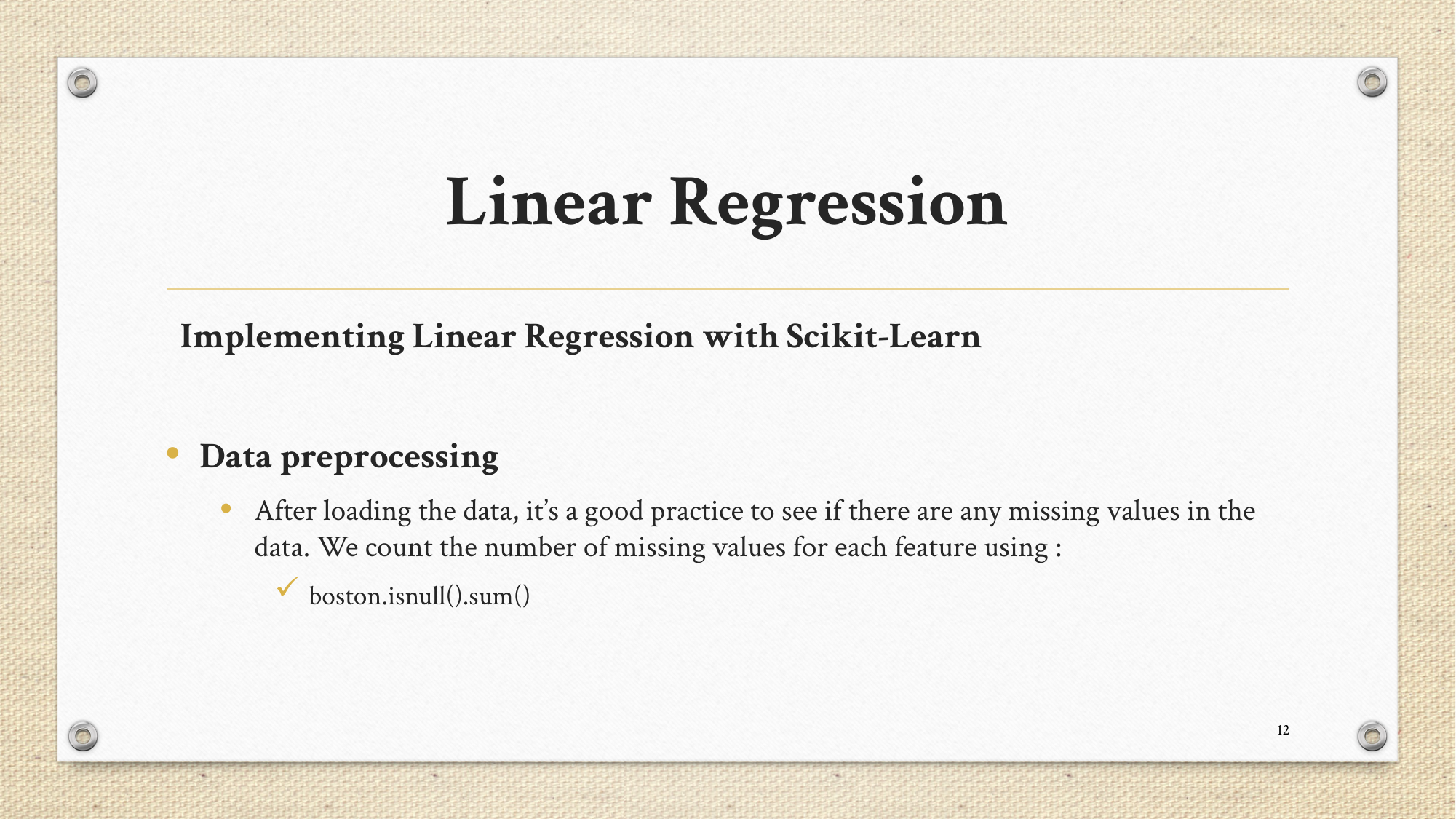

# Linear Regression
  Implementing Linear Regression with Scikit-Learn

Data preprocessing
After loading the data, it’s a good practice to see if there are any missing values in the data. We count the number of missing values for each feature using :
boston.isnull().sum()
12